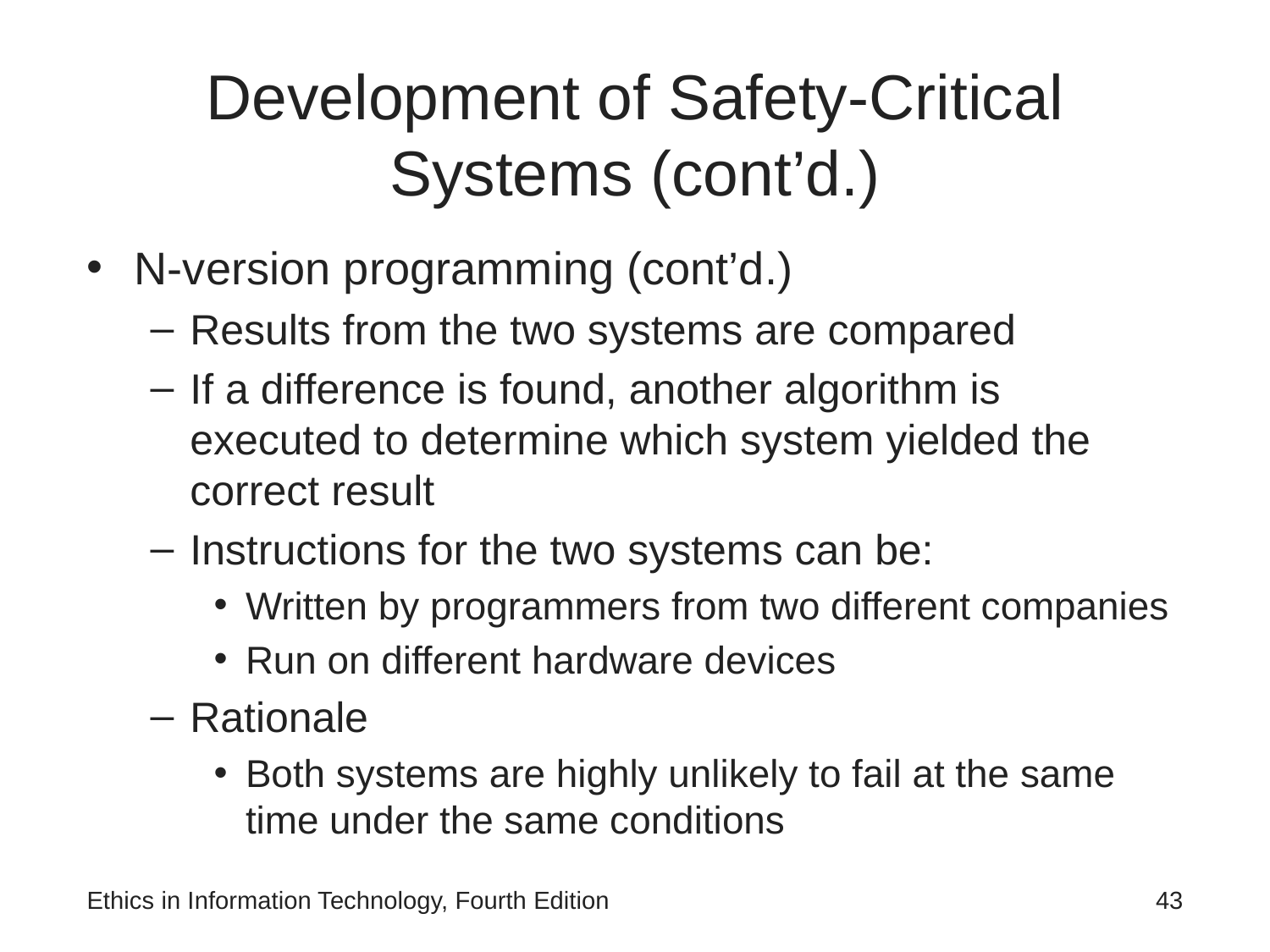

# Development of Safety-Critical Systems (cont’d.)
N-version programming (cont’d.)
Results from the two systems are compared
If a difference is found, another algorithm is executed to determine which system yielded the correct result
Instructions for the two systems can be:
Written by programmers from two different companies
Run on different hardware devices
Rationale
Both systems are highly unlikely to fail at the same time under the same conditions

Ethics in Information Technology, Fourth Edition
43